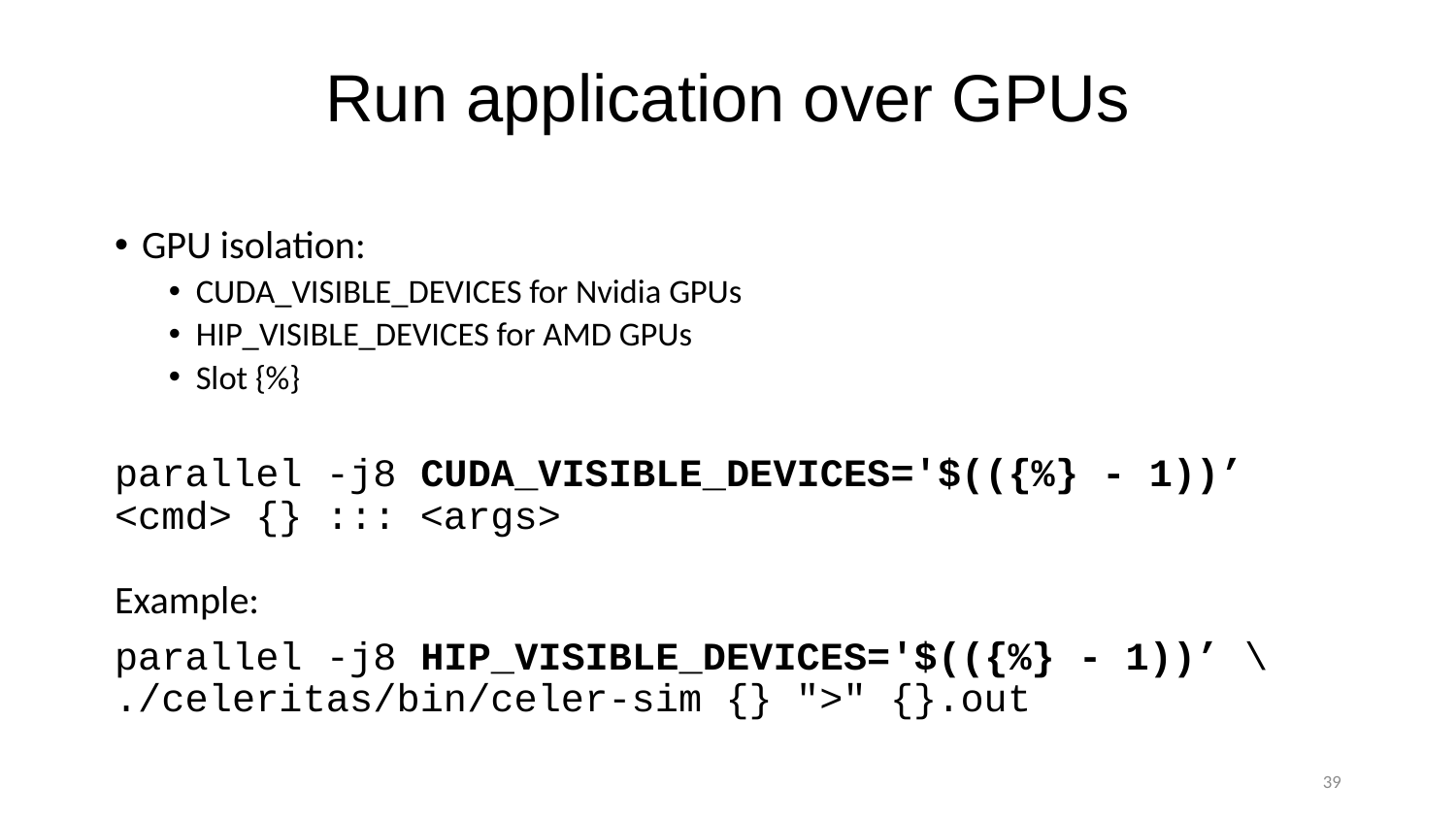

# Run application over GPUs
GPU isolation:
CUDA_VISIBLE_DEVICES for Nvidia GPUs
HIP_VISIBLE_DEVICES for AMD GPUs
Slot {%}

parallel -j8 CUDA_VISIBLE_DEVICES='$(({%} - 1))’ <cmd> {} ::: <args>
Example:
parallel -j8 HIP_VISIBLE_DEVICES='$(({%} - 1))’ \
./celeritas/bin/celer-sim {} ">" {}.out
39